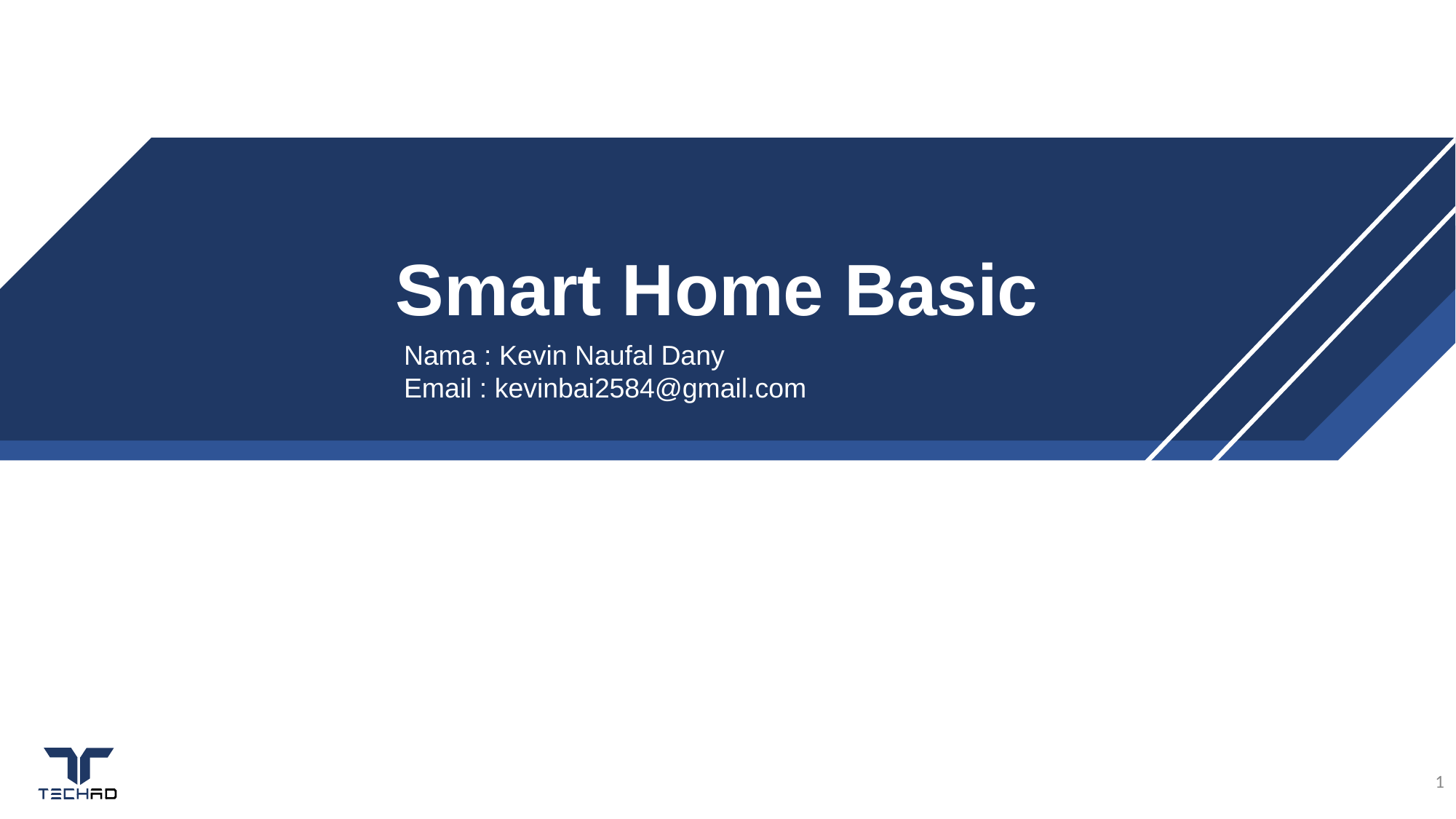

Smart Home Basic
IoT and IDE
Introduction
Nama : Kevin Naufal Dany
Email : kevinbai2584@gmail.com
1